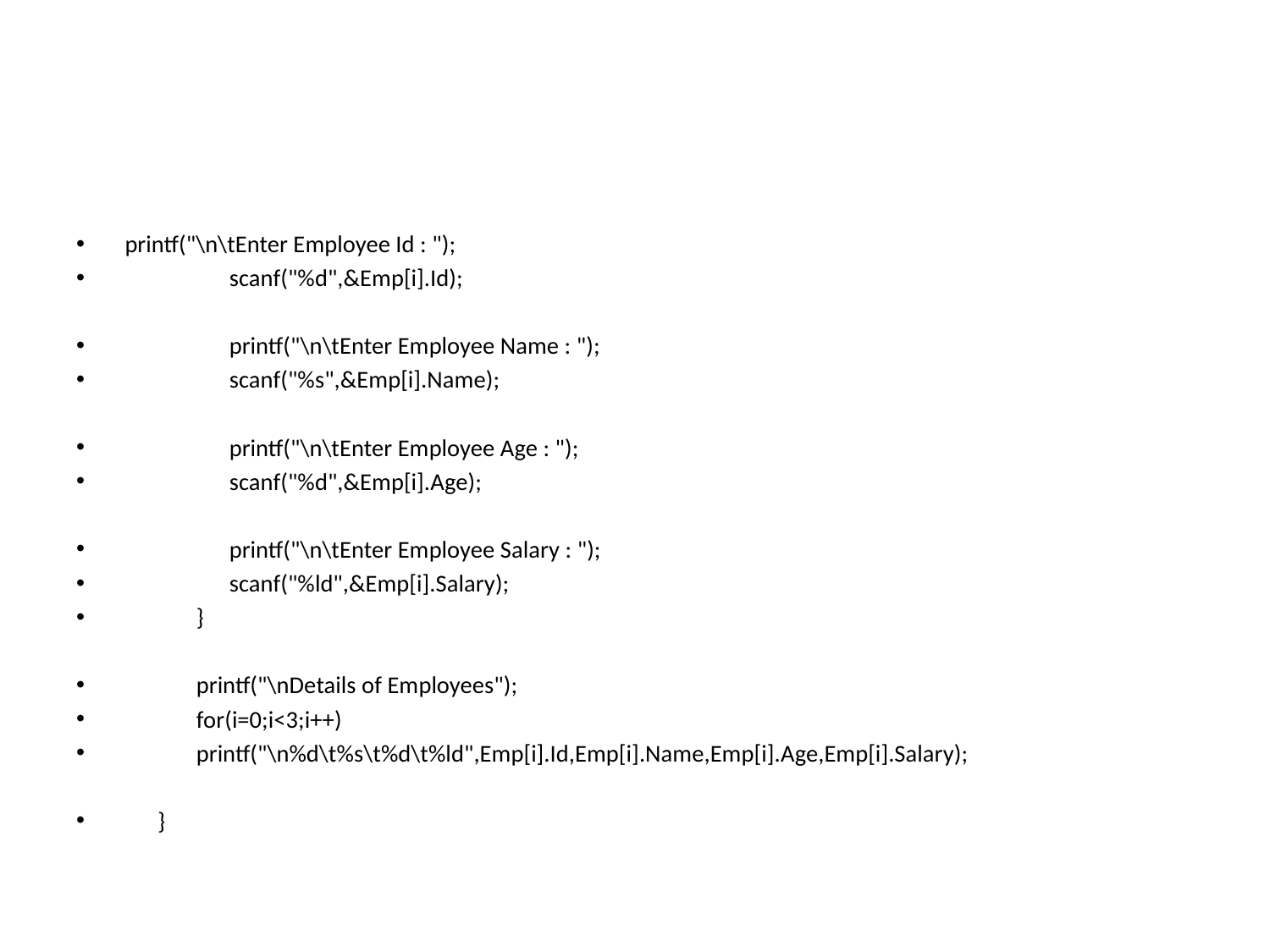

#
 printf("\n\tEnter Employee Id : ");
                    scanf("%d",&Emp[i].Id);

                    printf("\n\tEnter Employee Name : ");
                    scanf("%s",&Emp[i].Name);

                    printf("\n\tEnter Employee Age : ");
                    scanf("%d",&Emp[i].Age);

                    printf("\n\tEnter Employee Salary : ");
                    scanf("%ld",&Emp[i].Salary);
              }

              printf("\nDetails of Employees");
              for(i=0;i<3;i++)
              printf("\n%d\t%s\t%d\t%ld",Emp[i].Id,Emp[i].Name,Emp[i].Age,Emp[i].Salary);

       }